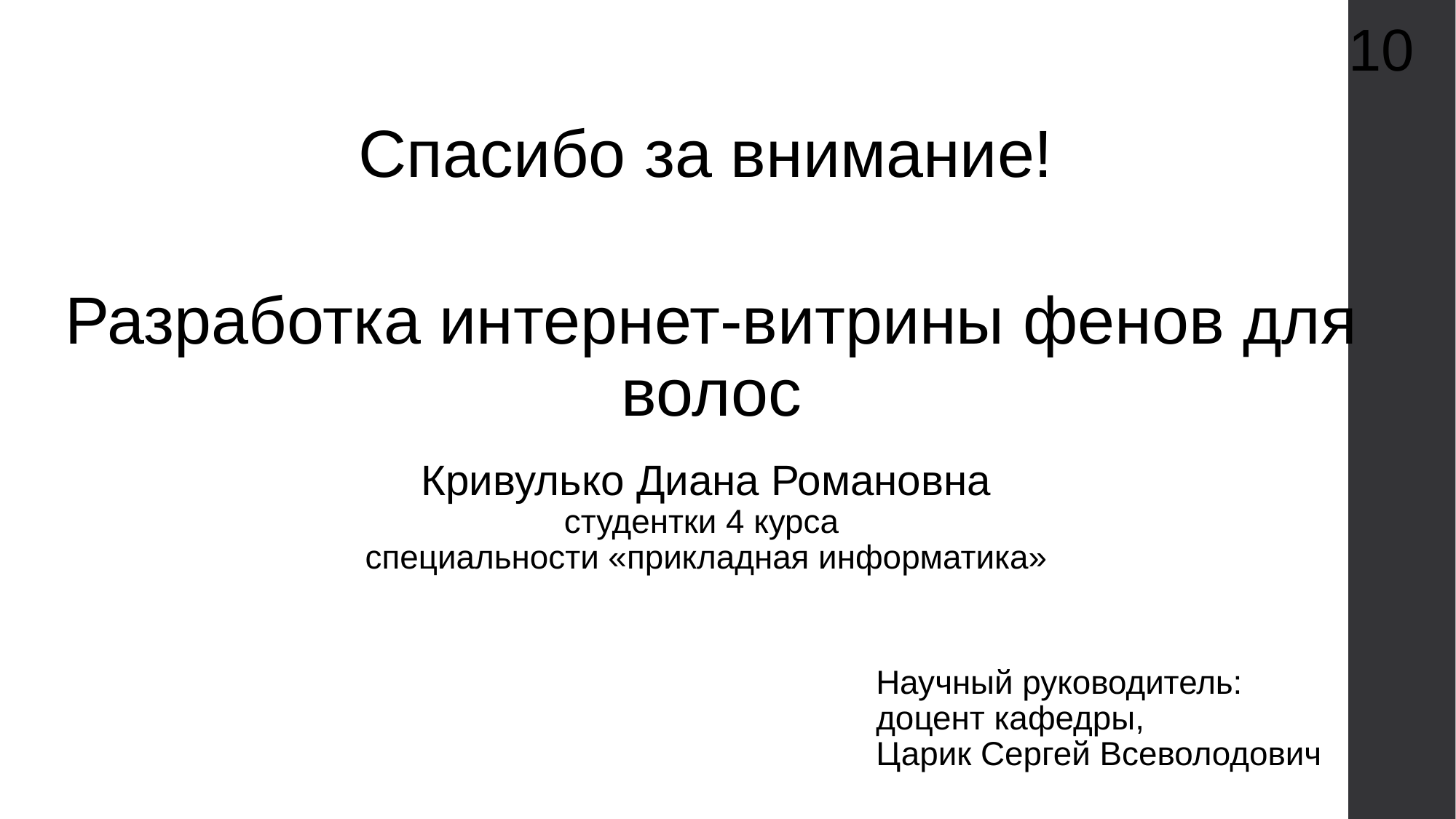

10
Спасибо за внимание!
Разработка интернет-витрины фенов для волос
Кривулько Диана Романовна
студентки 4 курса
специальности «прикладная информатика»
Научный руководитель:
доцент кафедры,
Царик Сергей Всеволодович